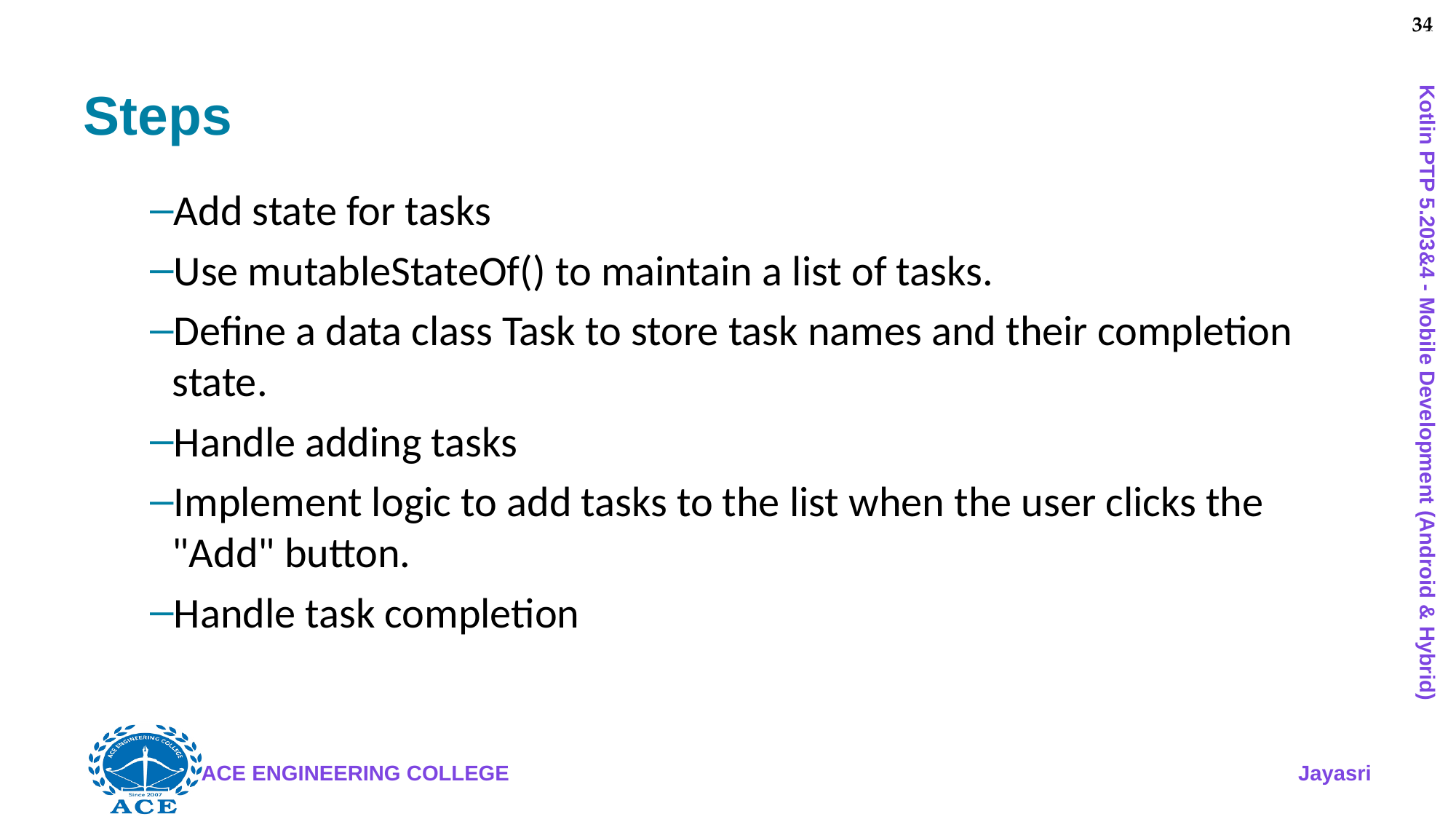

34
# Steps
Add state for tasks
Use mutableStateOf() to maintain a list of tasks.
Define a data class Task to store task names and their completion state.
Handle adding tasks
Implement logic to add tasks to the list when the user clicks the "Add" button.
Handle task completion